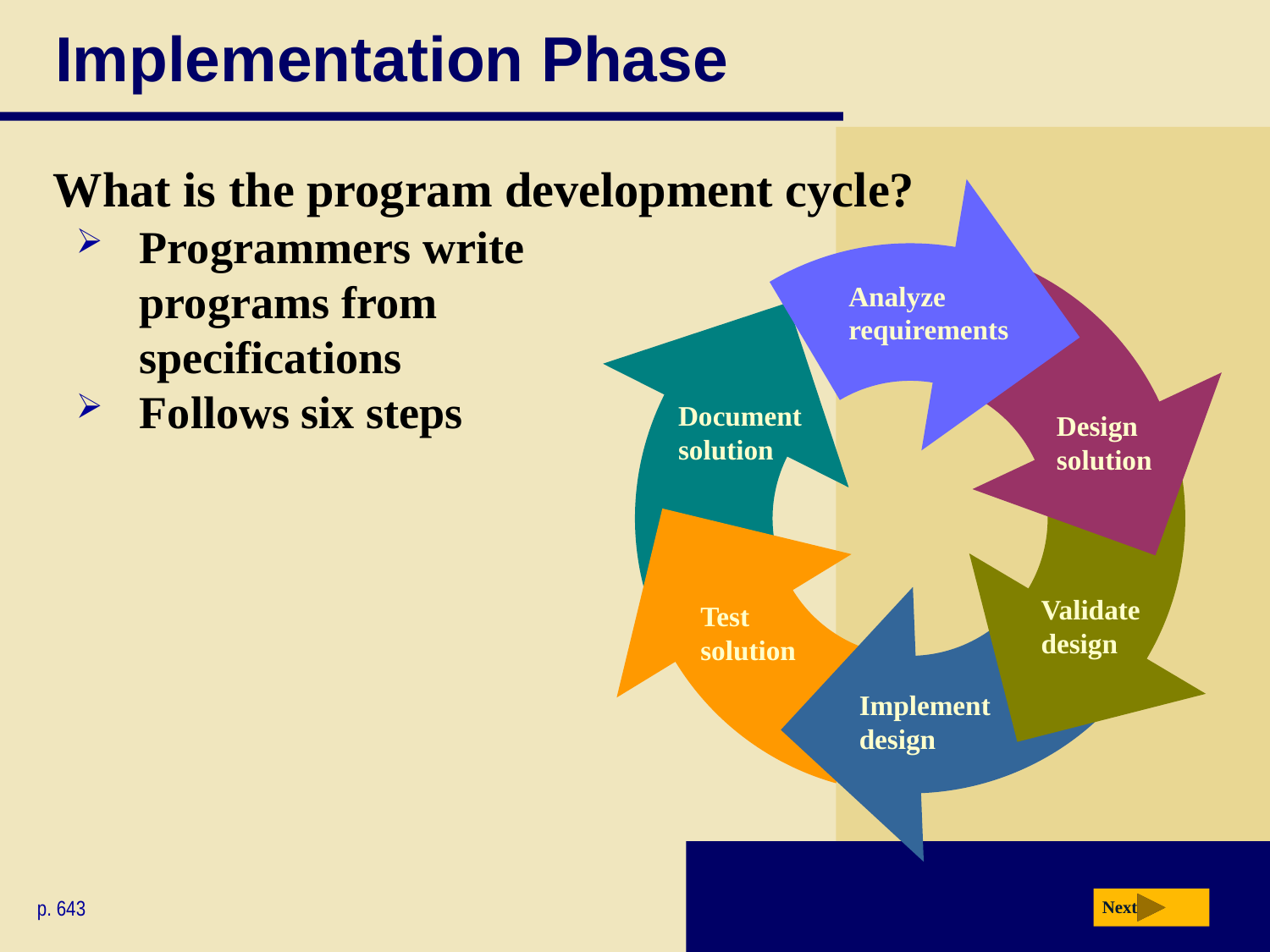

# Implementation Phase
What is the program development cycle?
Programmers write programs from specifications
Follows six steps

Document
solution

Test
solution

Implement design

Validate design

Design solution

Analyze requirements
p. 643

Next